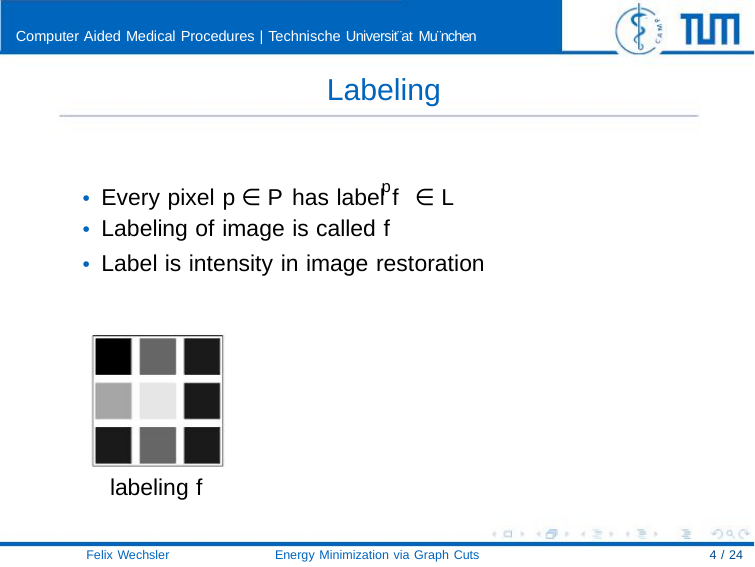

Computer Aided Medical Procedures | Technische Universit¨at Mu¨nchen
Labeling
• Every pixel p ∈ P has label f ∈ L
p
• Labeling of image is called f
• Label is intensity in image restoration
6
2
5
4
1
4
5
5
5
labeling f
Felix Wechsler
Energy Minimization via Graph Cuts
4 / 24